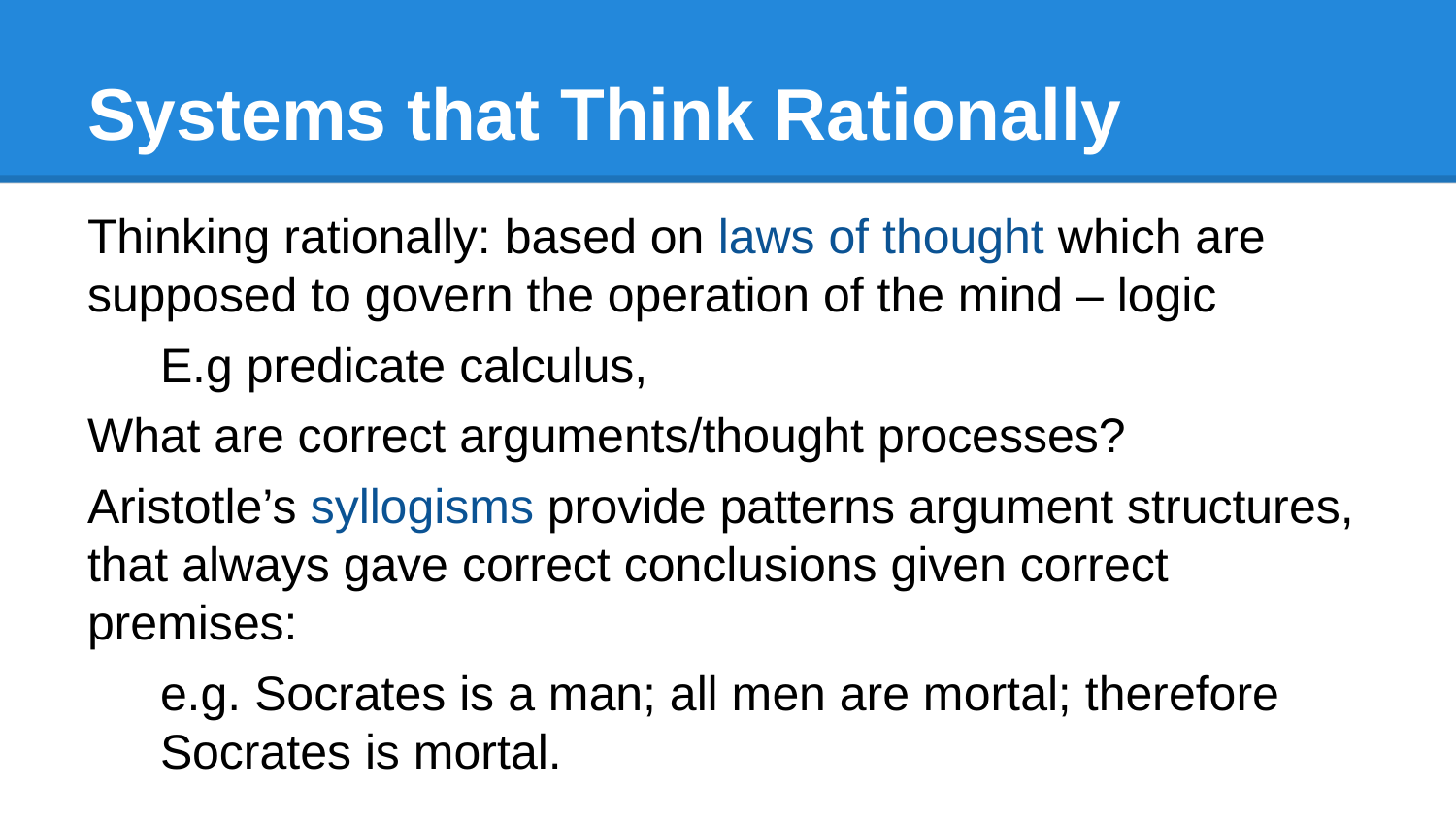

# Systems that Think Rationally
Thinking rationally: based on laws of thought which are supposed to govern the operation of the mind – logic
E.g predicate calculus,
What are correct arguments/thought processes?
Aristotle’s syllogisms provide patterns argument structures, that always gave correct conclusions given correct premises:
e.g. Socrates is a man; all men are mortal; therefore Socrates is mortal.